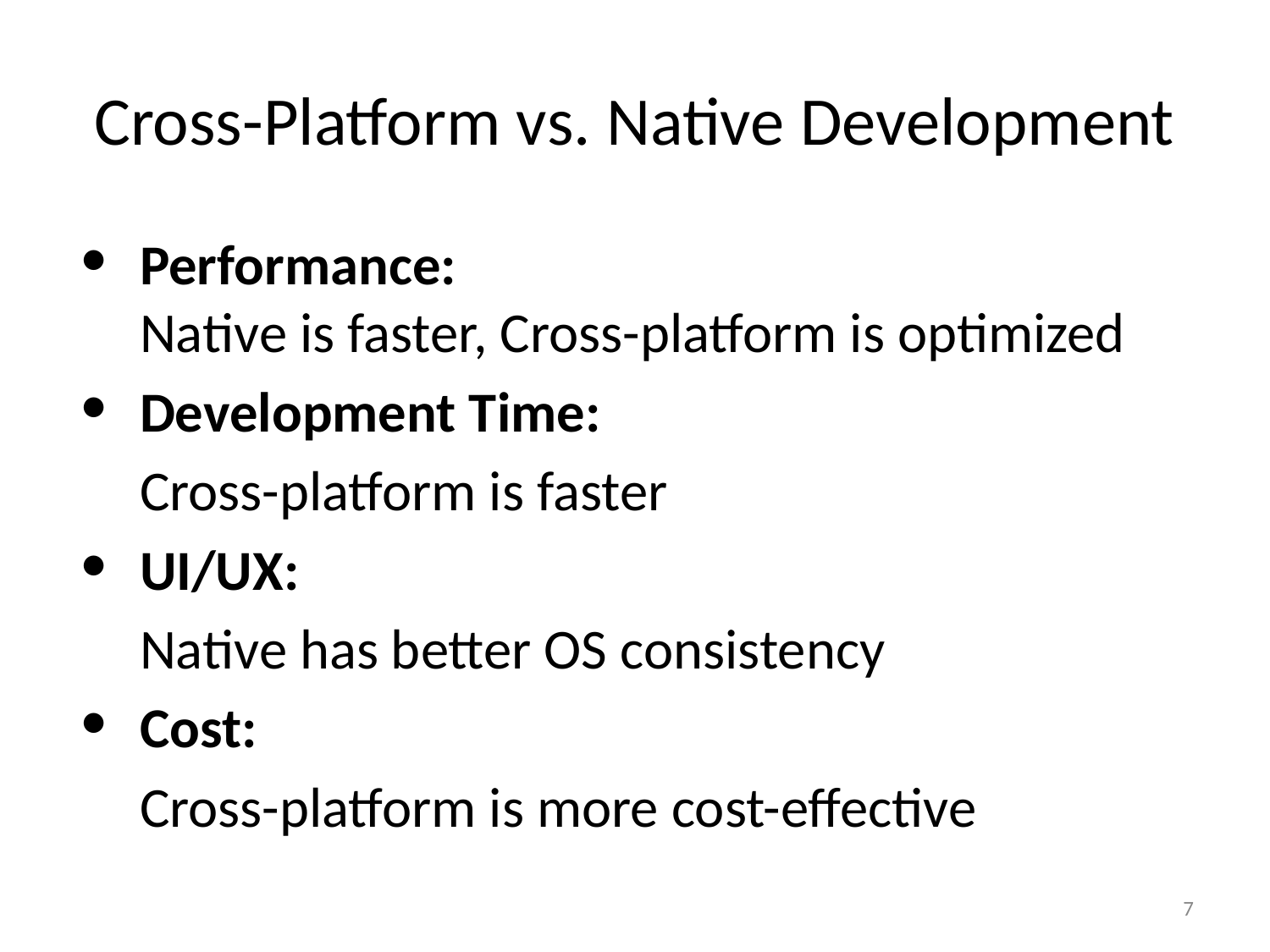

# Cross-Platform vs. Native Development
Performance:
Native is faster, Cross-platform is optimized
Development Time:
Cross-platform is faster
UI/UX:
Native has better OS consistency
Cost:
Cross-platform is more cost-effective
7